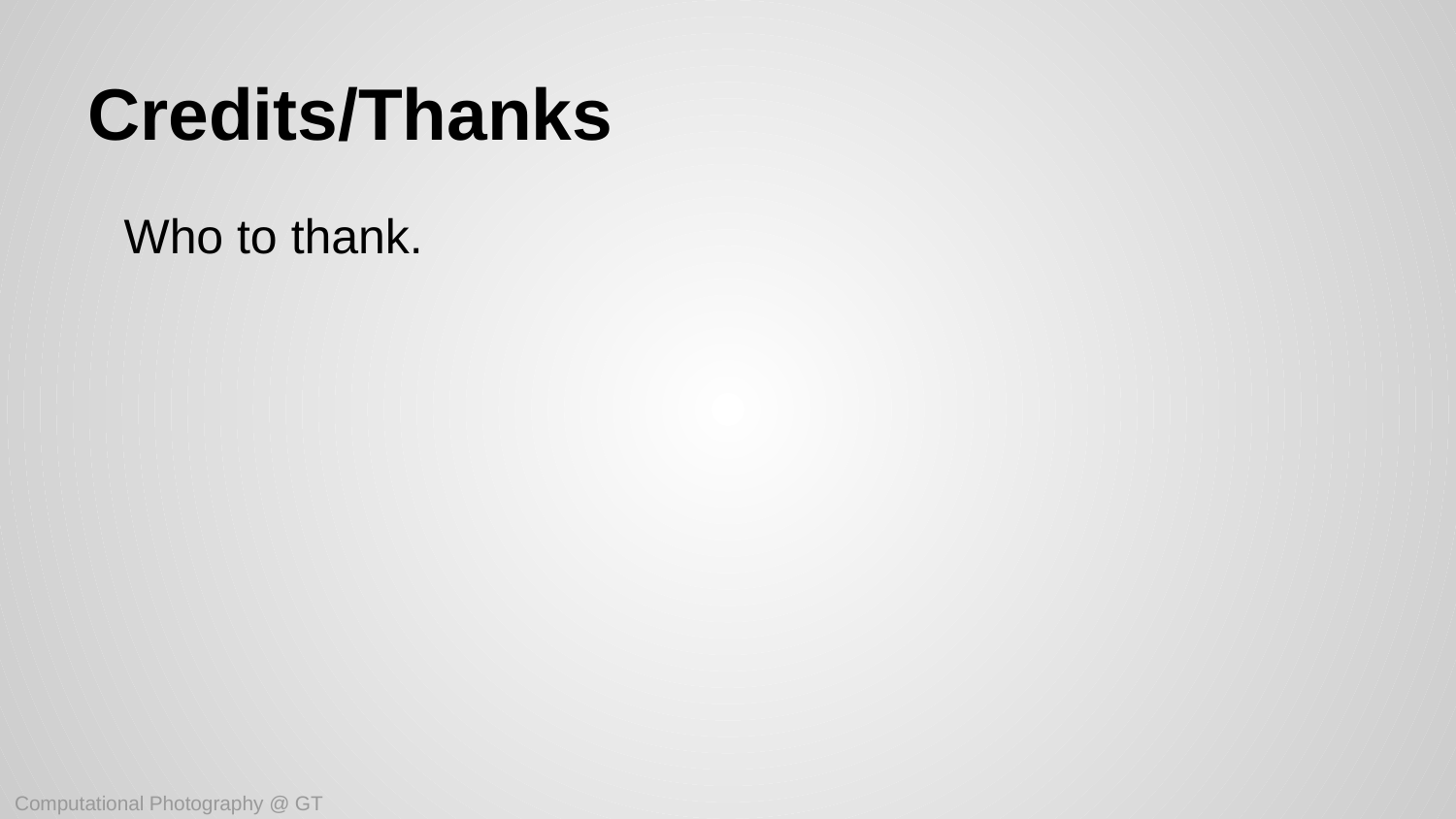

# Credits/Thanks
Who to thank.
Computational Photography @ GT